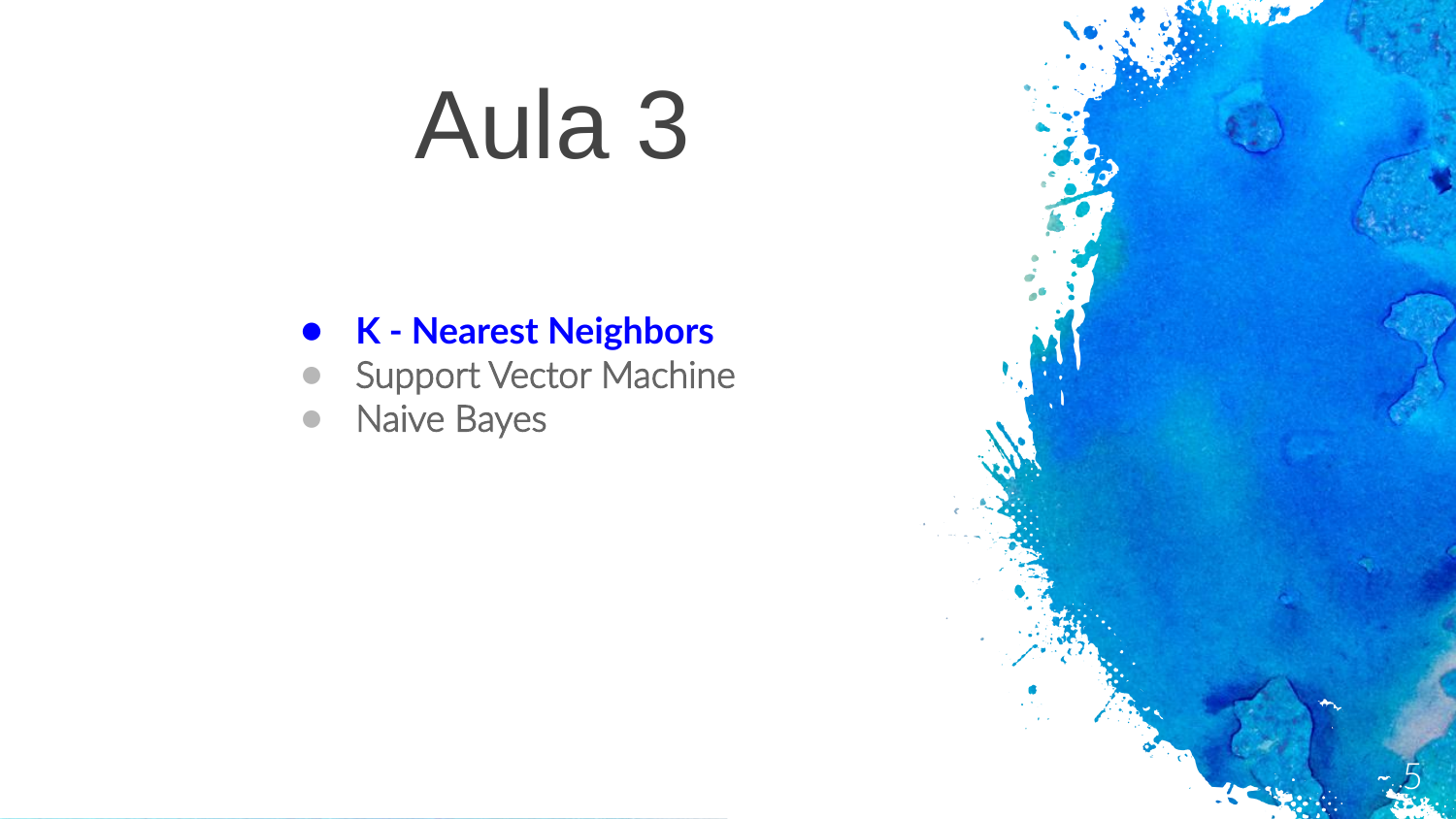

# Aula 3

K - Nearest Neighbors
Support Vector Machine
Naive Bayes
5